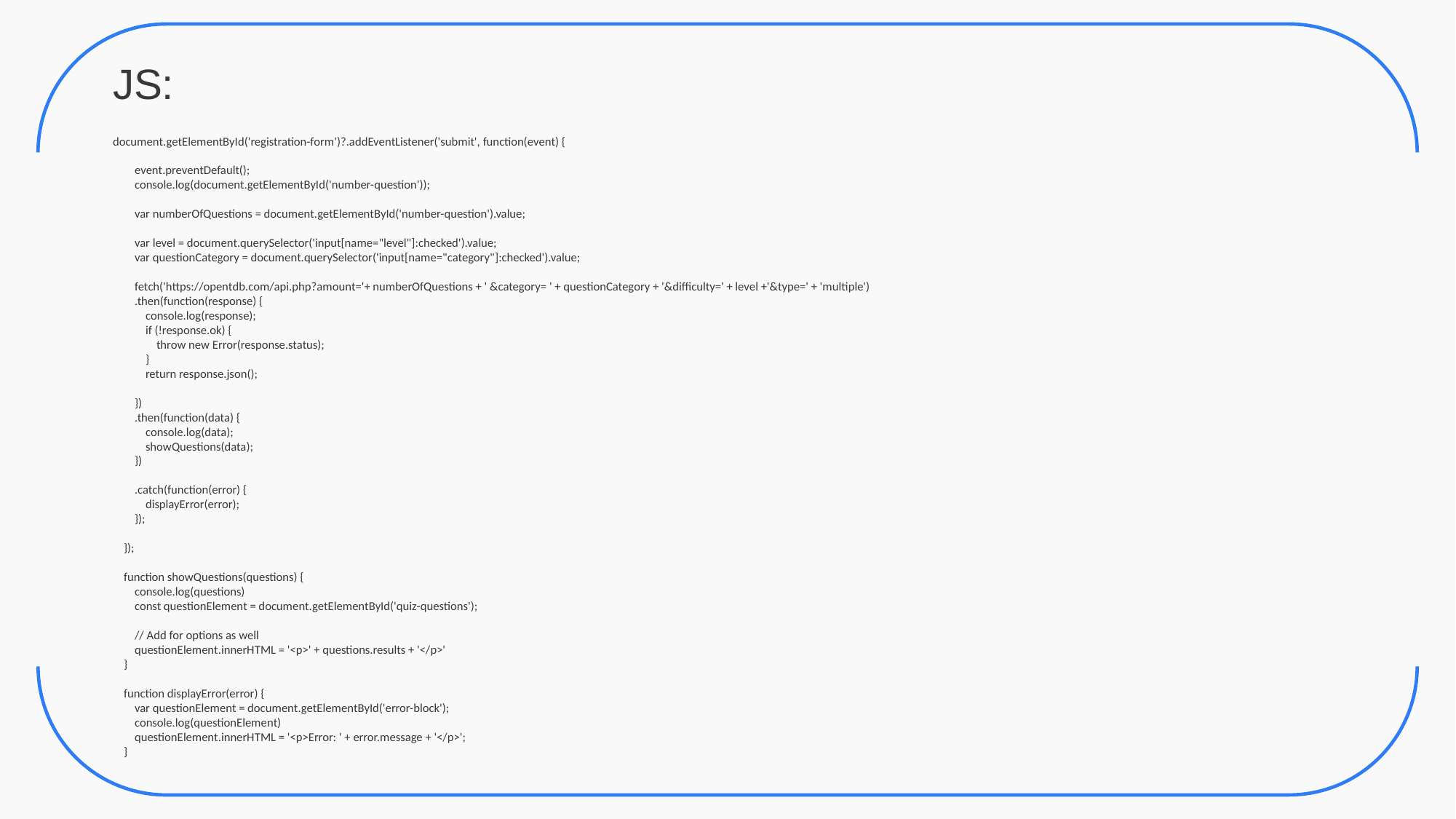

JS:
document.getElementById('registration-form')?.addEventListener('submit', function(event) {

        event.preventDefault();
        console.log(document.getElementById('number-question'));

        var numberOfQuestions = document.getElementById('number-question').value;

        var level = document.querySelector('input[name="level"]:checked').value;
        var questionCategory = document.querySelector('input[name="category"]:checked').value;

        fetch('https://opentdb.com/api.php?amount='+ numberOfQuestions + ' &category= ' + questionCategory + '&difficulty=' + level +'&type=' + 'multiple')
        .then(function(response) {
            console.log(response);
            if (!response.ok) {
                throw new Error(response.status);
            }
            return response.json();

        })
        .then(function(data) {
            console.log(data);
            showQuestions(data);
        })

        .catch(function(error) {
            displayError(error);
        });

    });

    function showQuestions(questions) {
        console.log(questions)
        const questionElement = document.getElementById('quiz-questions');

        // Add for options as well​
        questionElement.innerHTML = '<p>' + questions.results + '</p>'
    }

    function displayError(error) {
        var questionElement = document.getElementById('error-block');
        console.log(questionElement)
        questionElement.innerHTML = '<p>Error: ' + error.message + '</p>';
    }